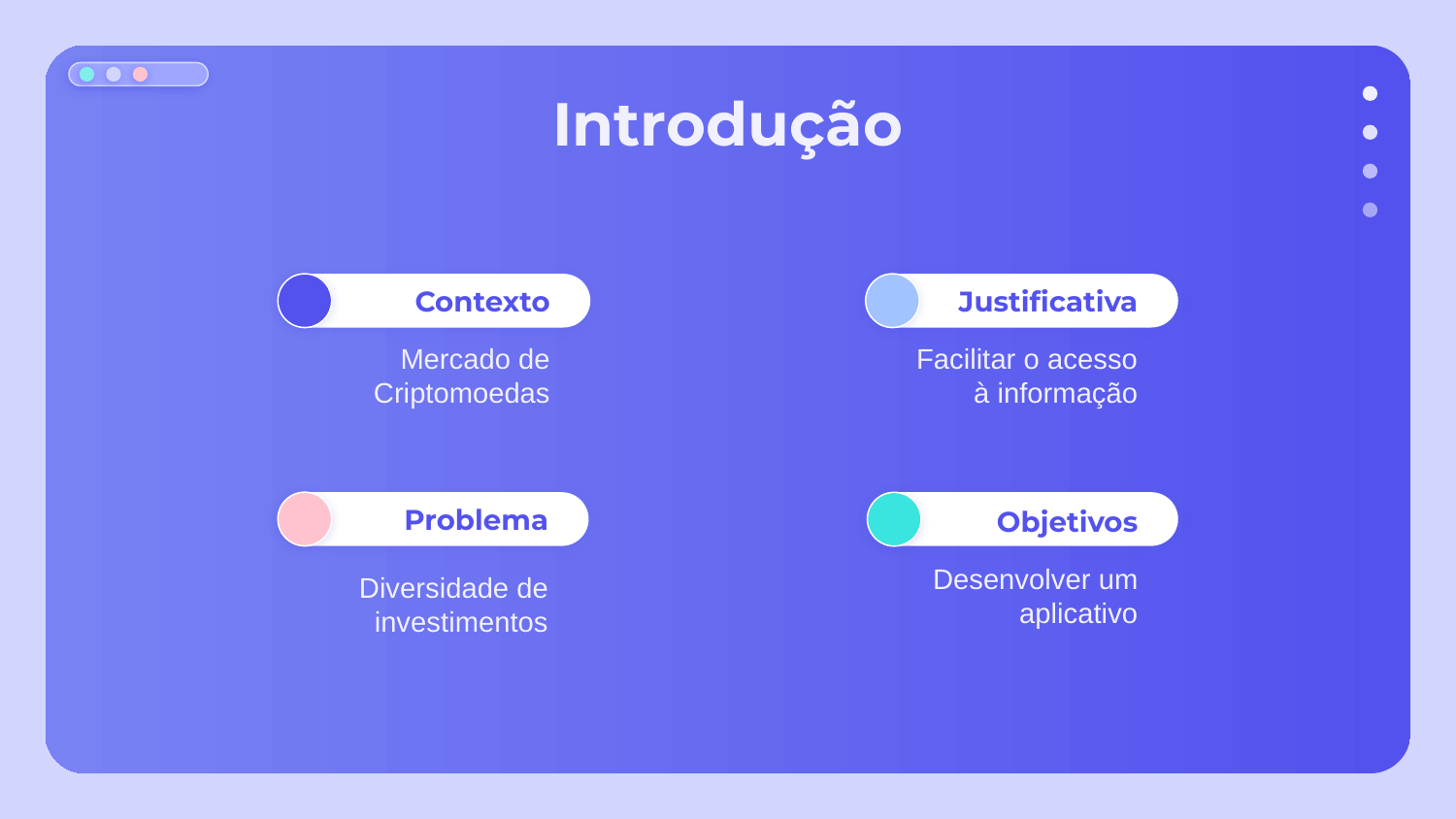

# Introdução

Justificativa
Contexto
Mercado de Criptomoedas
Facilitar o acesso à informação

Problema
Objetivos
Diversidade de investimentos
Desenvolver um aplicativo